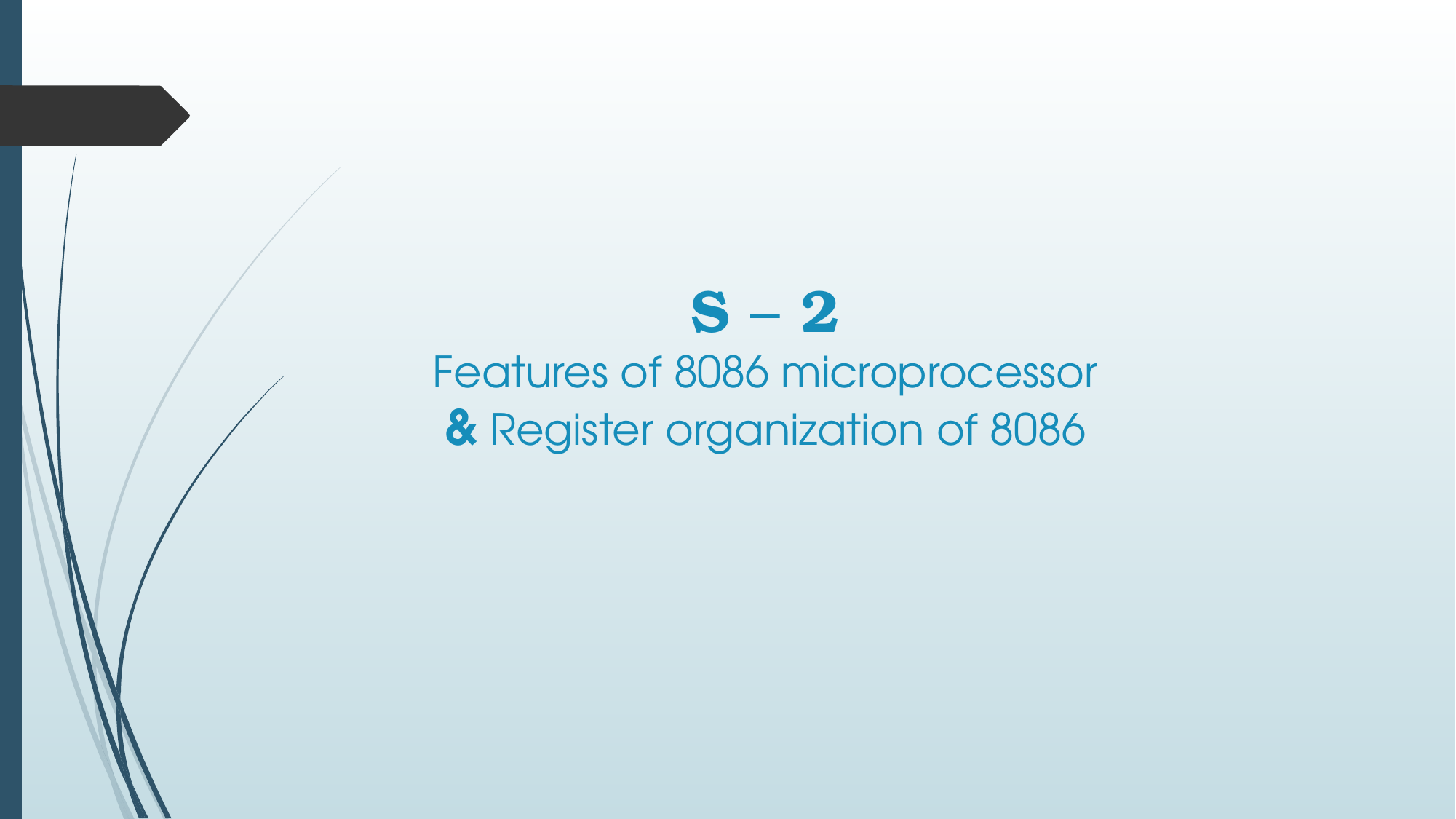

# S – 2 Features of 8086 microprocessor & Register organization of 8086